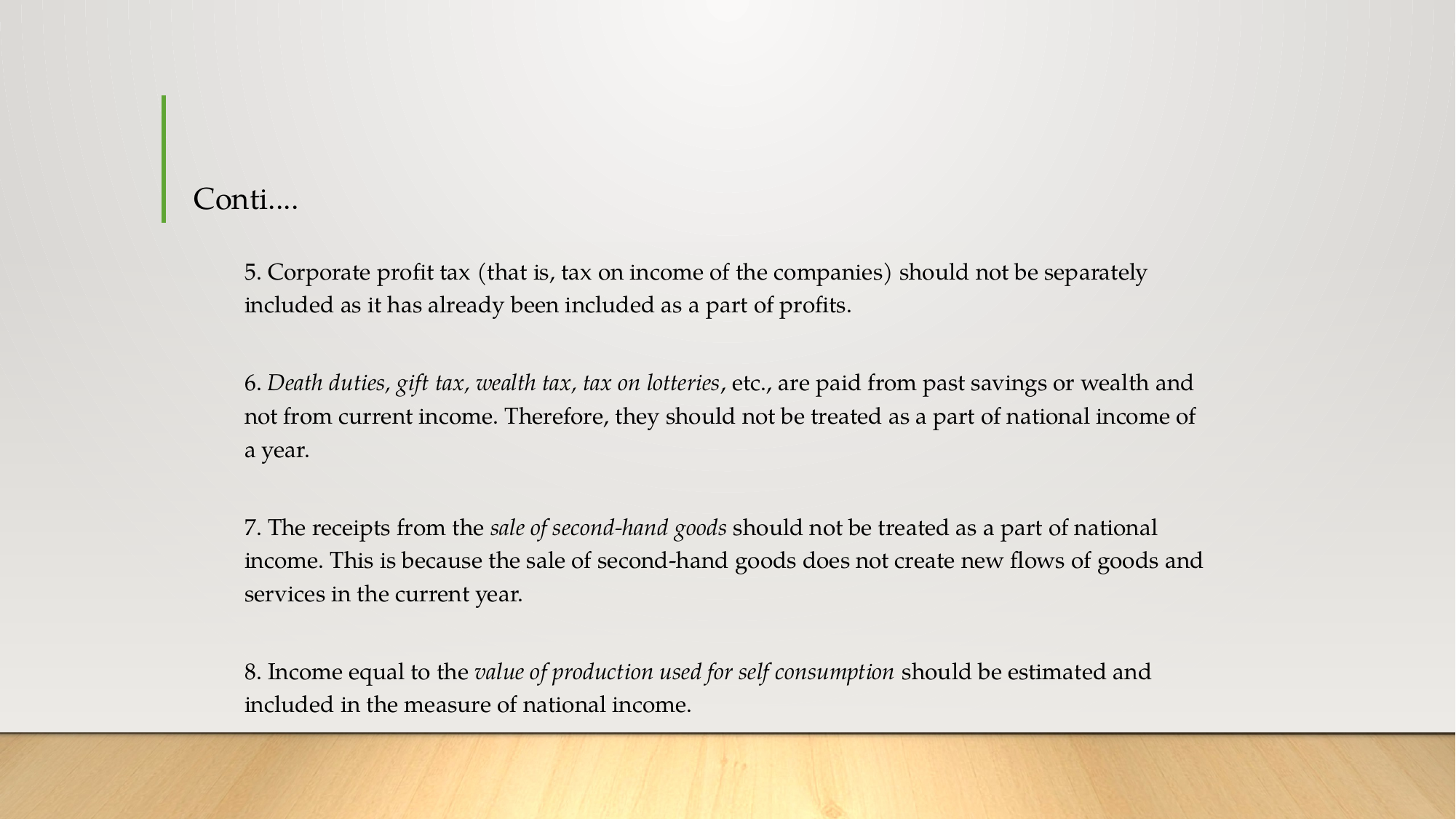

# Conti....
	5. Corporate profit tax (that is, tax on income of the companies) should not be separately included as it has already been included as a part of profits.
6. Death duties, gift tax, wealth tax, tax on lotteries, etc., are paid from past savings or wealth and not from current income. Therefore, they should not be treated as a part of national income of a year.
7. The receipts from the sale of second-hand goods should not be treated as a part of national income. This is because the sale of second-hand goods does not create new flows of goods and
services in the current year.
8. Income equal to the value of production used for self consumption should be estimated and included in the measure of national income.